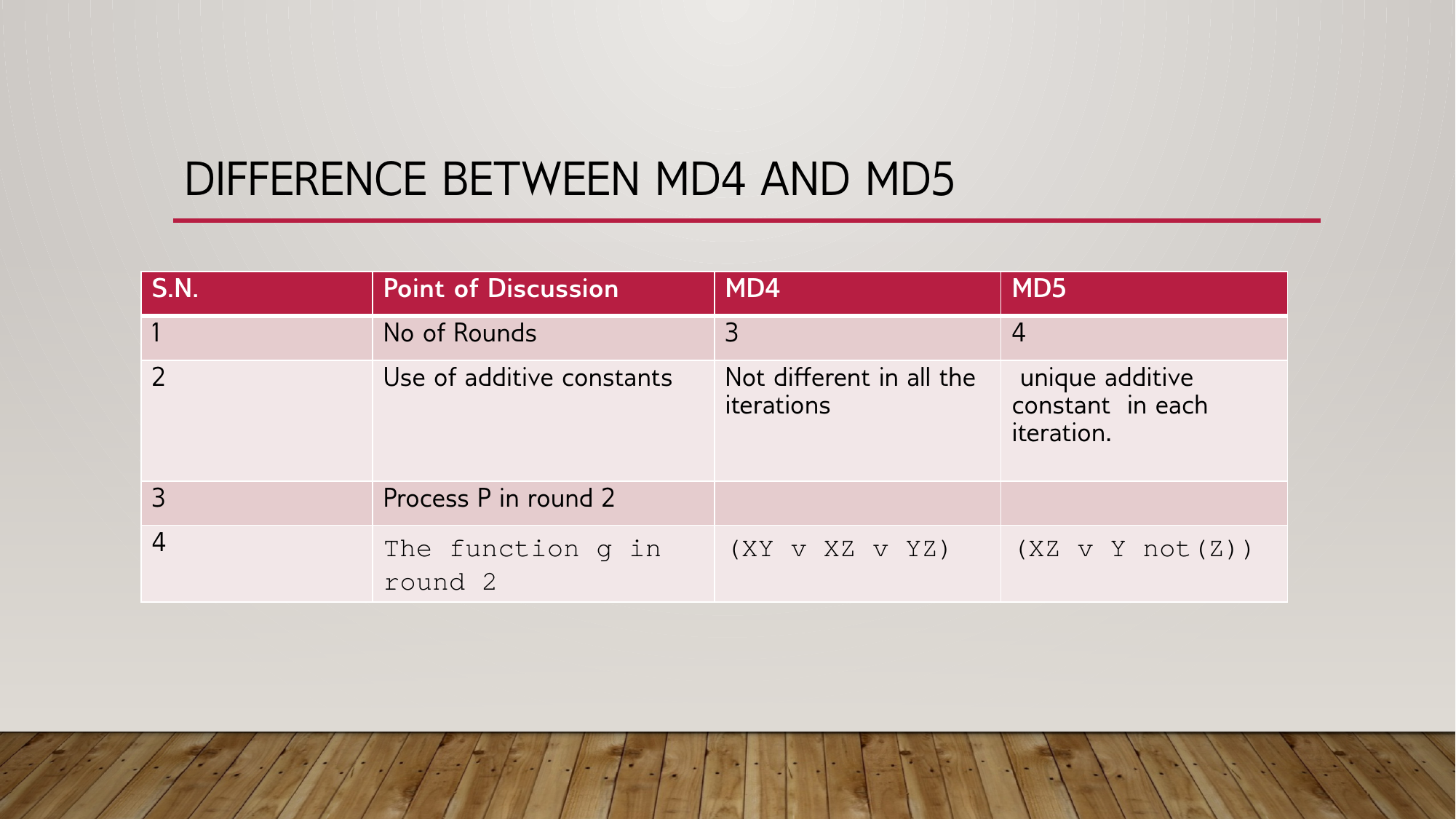

# Difference between MD4 and MD5
| S.N. | Point of Discussion | MD4 | MD5 |
| --- | --- | --- | --- |
| 1 | No of Rounds | 3 | 4 |
| 2 | Use of additive constants | Not different in all the iterations | unique additive constant in each iteration. |
| 3 | Process P in round 2 |  |  |
| 4 | The function g in round 2 | (XY v XZ v YZ) | (XZ v Y not(Z)) |